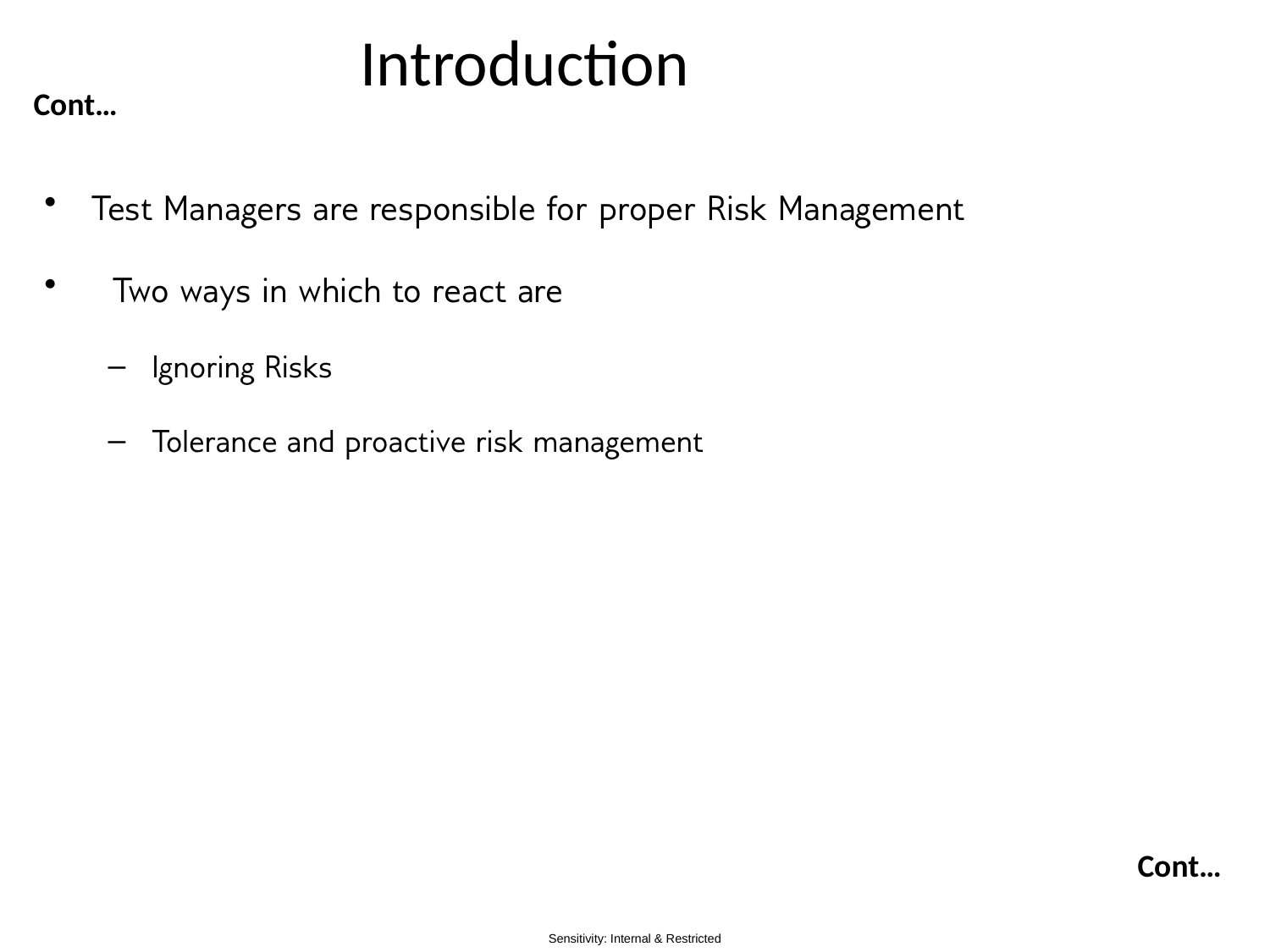

# Introduction
Cont…
Test Managers are responsible for proper Risk Management
  Two ways in which to react are
Ignoring Risks
Tolerance and proactive risk management
Cont…